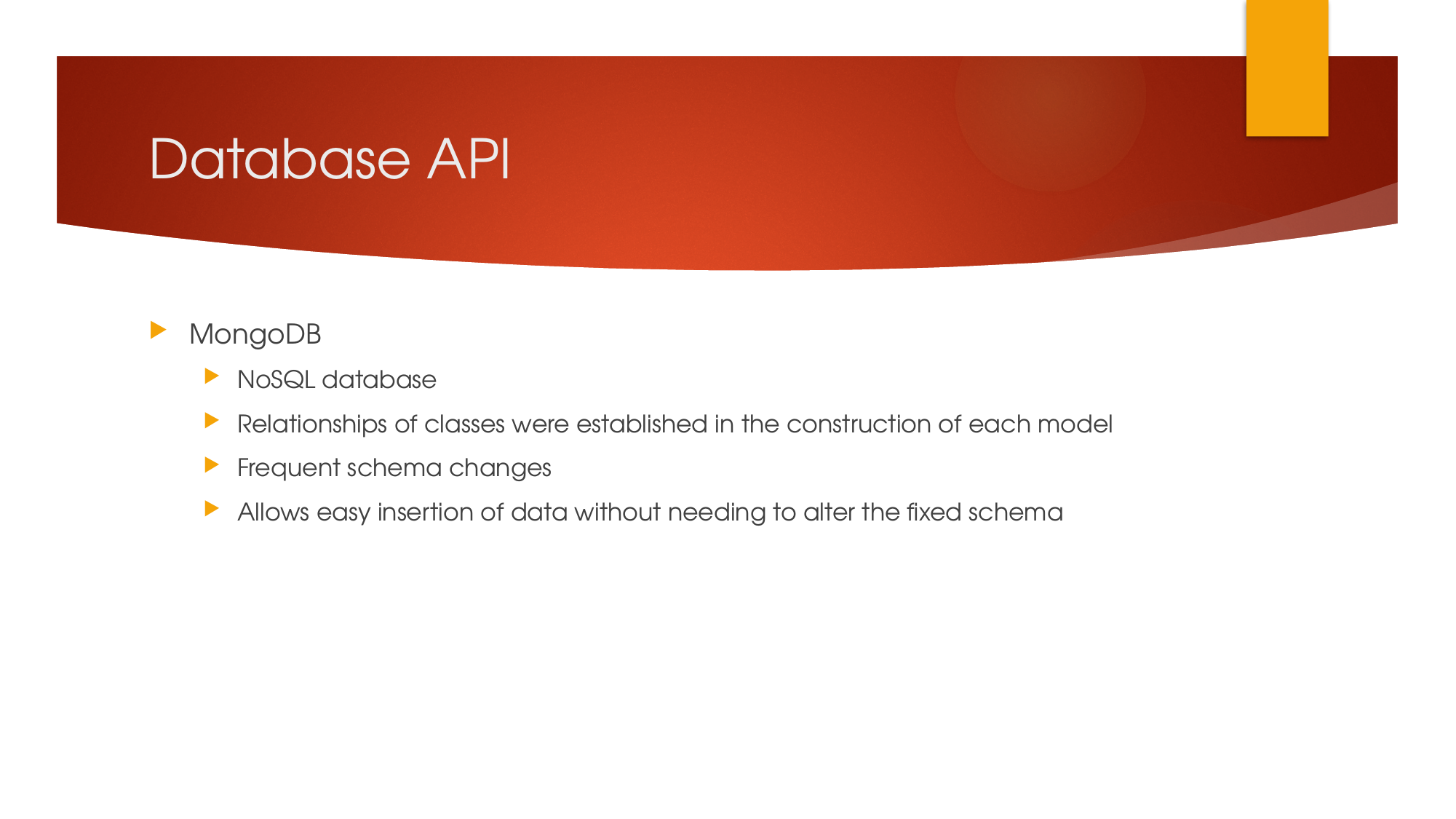

# Database API
MongoDB
NoSQL database
Relationships of classes were established in the construction of each model
Frequent schema changes
Allows easy insertion of data without needing to alter the fixed schema